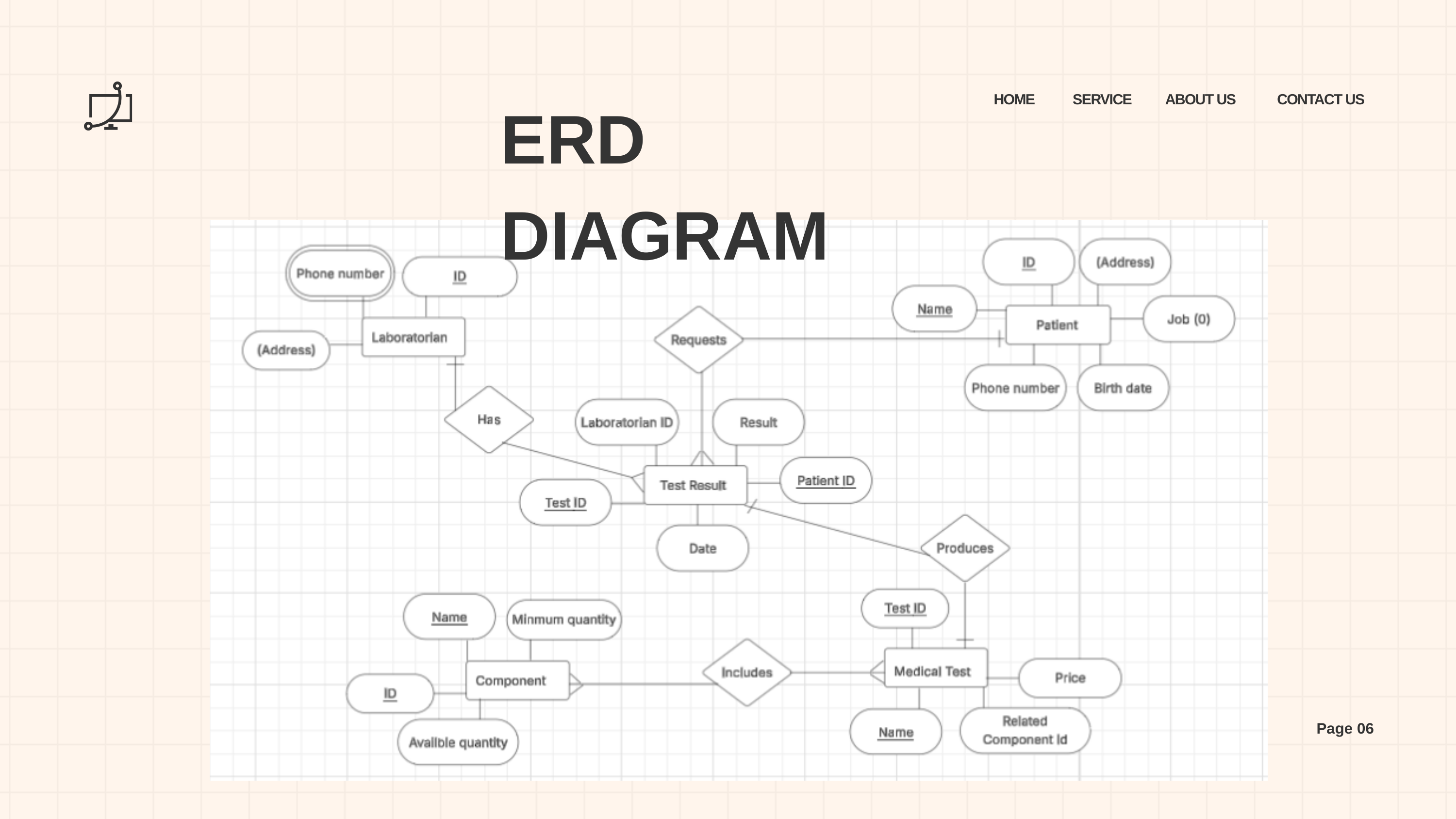

ERD DIAGRAM

HOME
SERVICE
ABOUT US
CONTACT US

Page 06